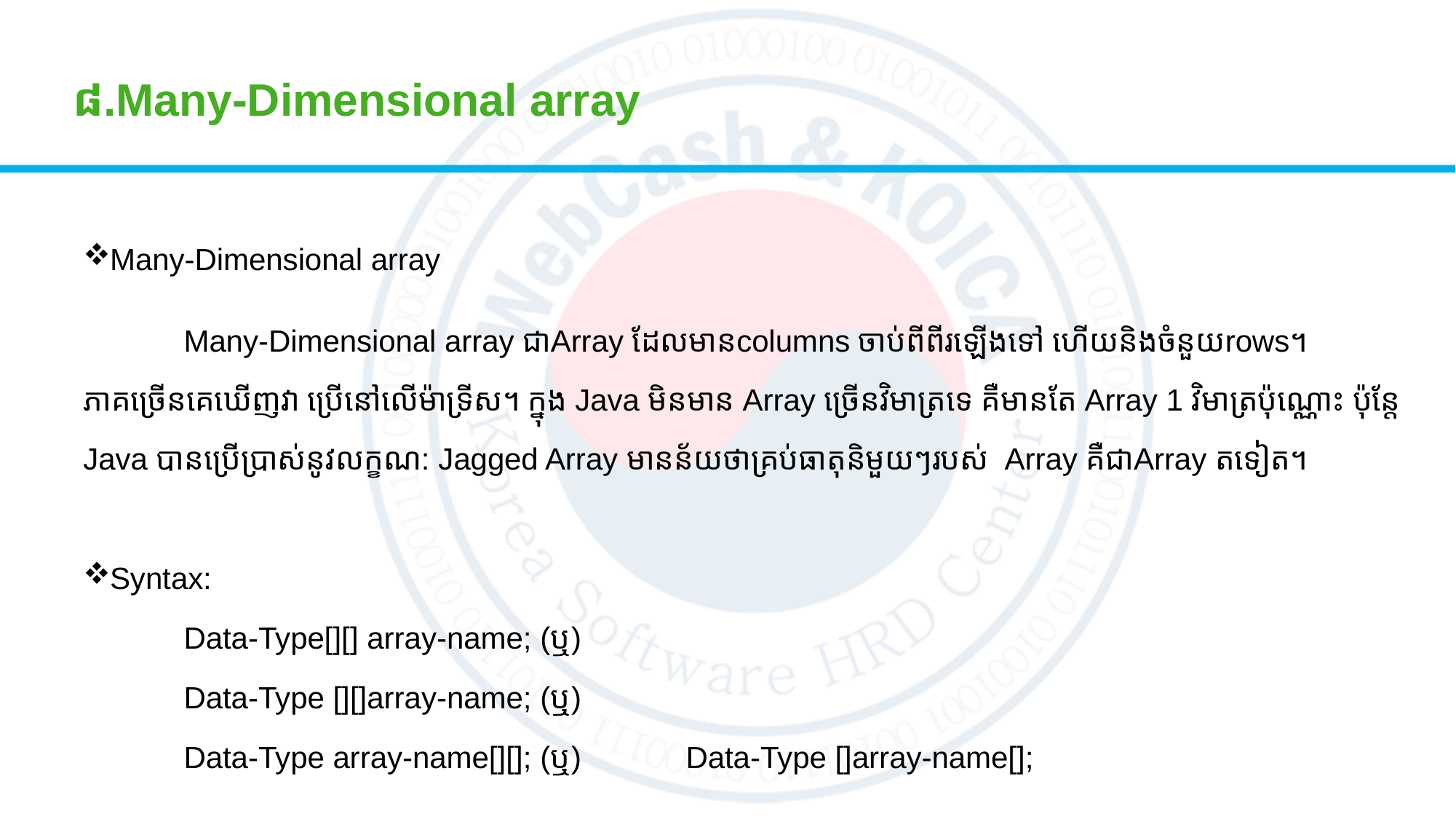

៨.Many-Dimensional array

Many-Dimensional array
	Many-Dimensional array ជាArray ដែលមានcolumns ចាប់ពីពីរឡើងទៅ ហើយនិងចំនួយrows។ ភាគច្រើនគេឃើញវា ប្រើនៅលើម៉ាទ្រីស។ ក្នុង Java មិនមាន Array ច្រើនវិមាត្រទេ​ គឺមានតែ​ Array 1 វិមាត្រប៉ុណ្ណោះ ប៉ុន្តែ Java បានប្រើប្រាស់នូវលក្ខណ: Jagged Array មានន័យថាគ្រប់ធាតុនិមួយៗរបស់​  Array គឺជា​Array តទៀត។

Syntax:
	Data-Type[][] array-name; (ឬ)
	Data-Type [][]array-name; (ឬ)
	Data-Type array-name[][]; (ឬ) 									Data-Type []array-name[];